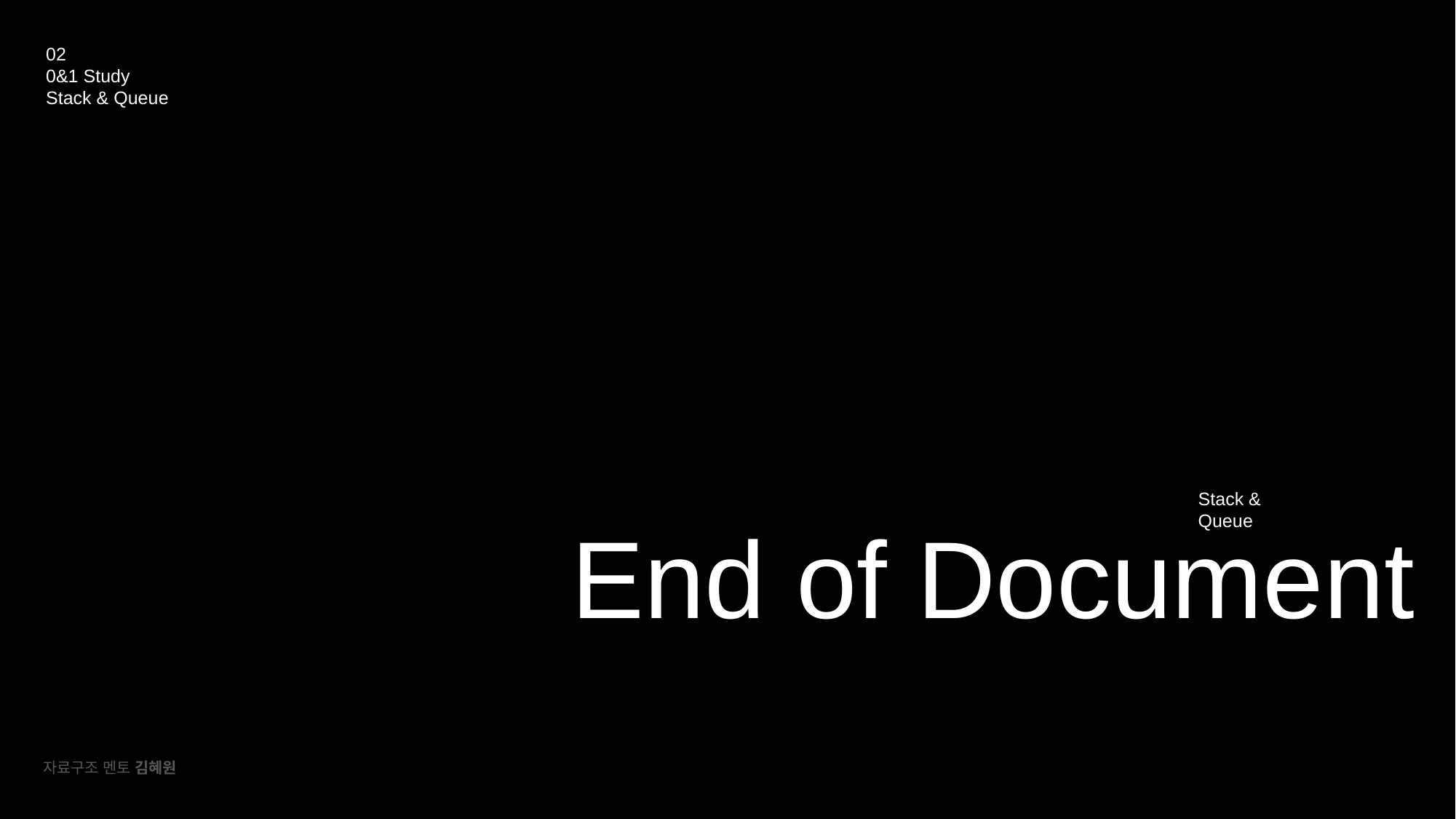

02
0&1 Study
Stack & Queue
Stack & Queue
# End of Document